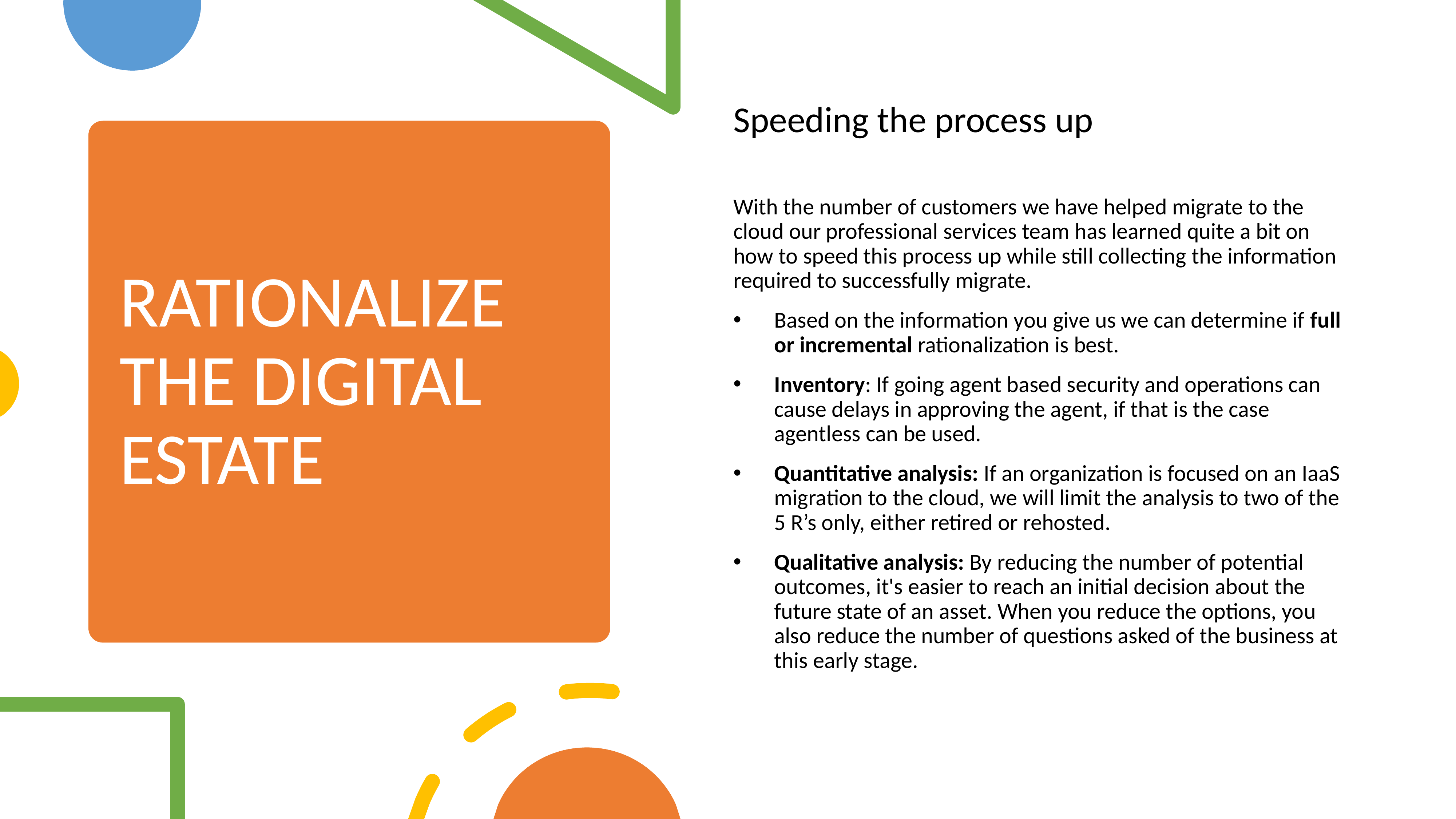

Speeding the process up

With the number of customers we have helped migrate to the cloud our professional services team has learned quite a bit on how to speed this process up while still collecting the information required to successfully migrate.
Based on the information you give us we can determine if full or incremental rationalization is best.
Inventory: If going agent based security and operations can cause delays in approving the agent, if that is the case agentless can be used.
Quantitative analysis: If an organization is focused on an IaaS migration to the cloud, we will limit the analysis to two of the 5 R’s only, either retired or rehosted.
Qualitative analysis: By reducing the number of potential outcomes, it's easier to reach an initial decision about the future state of an asset. When you reduce the options, you also reduce the number of questions asked of the business at this early stage.

# Rationalize the digital estate